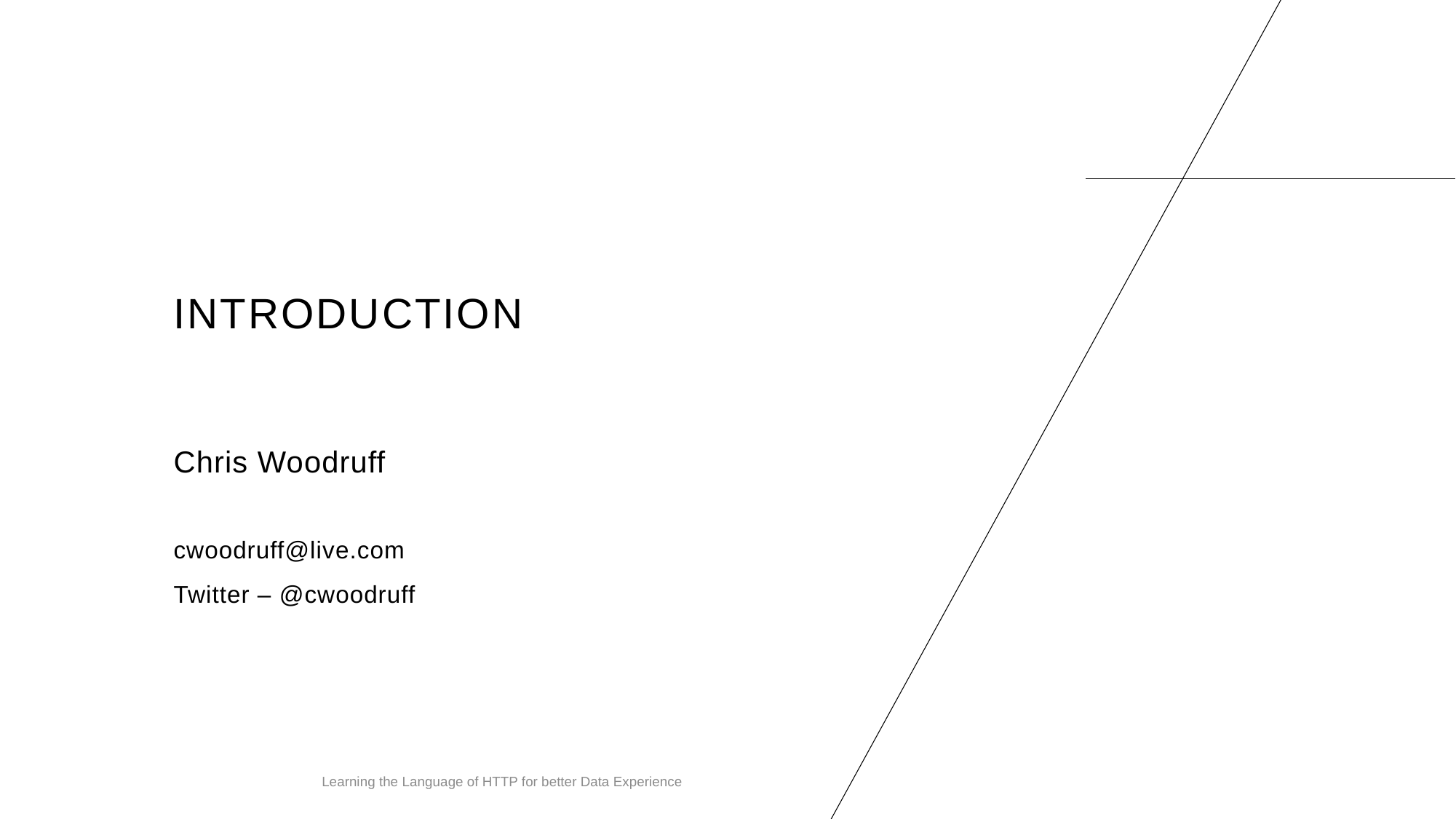

# INTRODUCTION
Chris Woodruff

cwoodruff@live.com
Twitter – @cwoodruff

Learning the Language of HTTP for better Data Experience